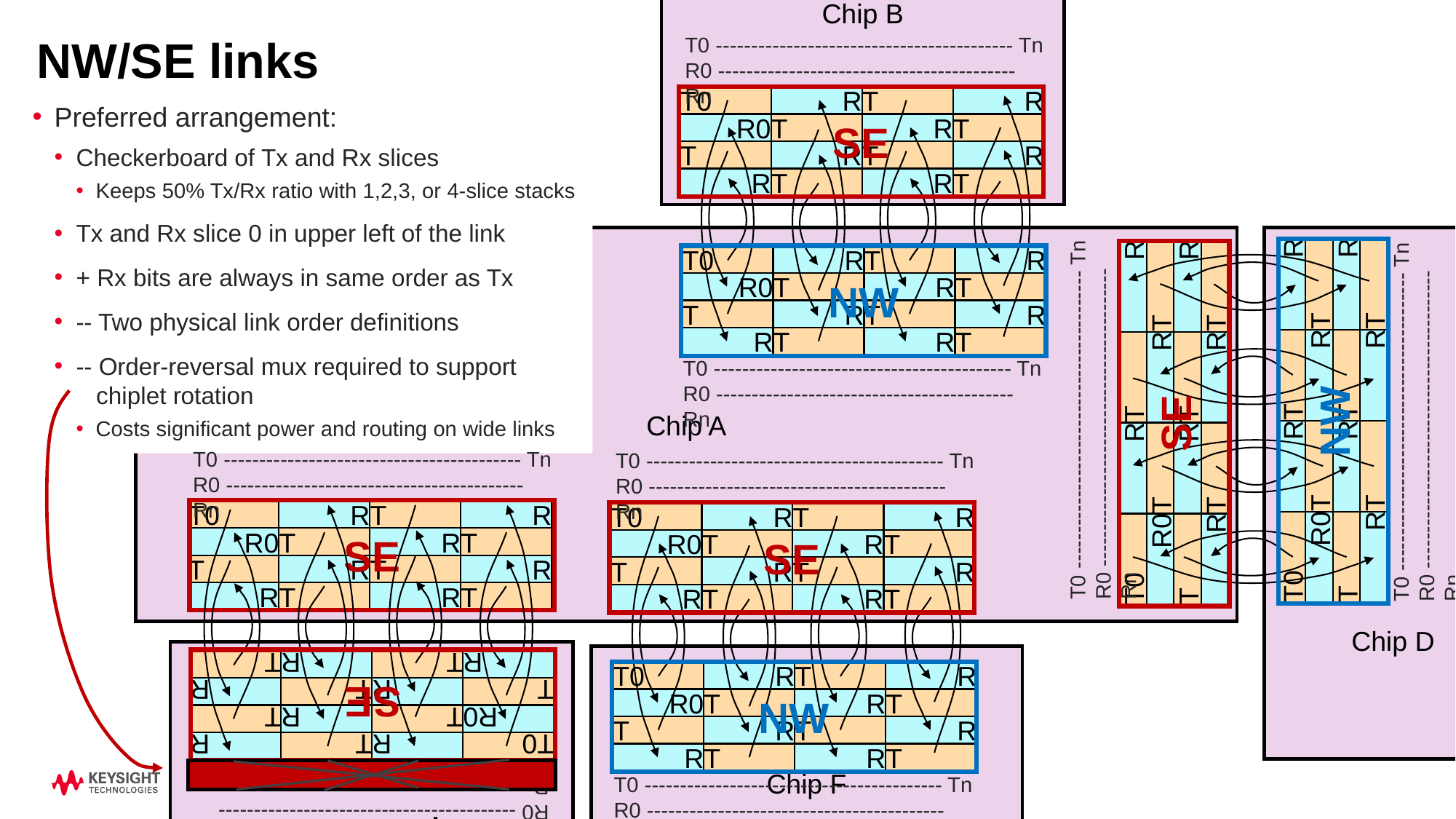

Chip B

# NW/SE links
T0 ------------------------------------------ Tn
R0 ------------------------------------------ Rn
SE
T0
R
T
R
R0
T
R
T
T
R
T
R
R
T
R
T

NW
T0
R
T
R
R0
T
R
T
T
R
T
R
R
T
R
T
T0 ------------------------------------------ Tn
R0 ------------------------------------------ Rn
Preferred arrangement:
Checkerboard of Tx and Rx slices
Keeps 50% Tx/Rx ratio with 1,2,3, or 4-slice stacks
Tx and Rx slice 0 in upper left of the link
+ Rx bits are always in same order as Tx
-- Two physical link order definitions
-- Order-reversal mux required to support
   chiplet rotation
Costs significant power and routing on wide links
Chip A

Chip D
T0 ------------------------------------------ Tn
R0 ------------------------------------------ Rn
SE
T0
R
T
R
R0
T
R
T
T
R
T
R
R
T
R
T

NW
T0
R
T
R
R0
T
R
T
T
R
T
R
R
T
R
T
T0 ------------------------------------------ Tn
R0 ------------------------------------------ Rn

T0 ------------------------------------------ Tn
R0 ------------------------------------------ Rn
T0 ------------------------------------------ Tn
R0 ------------------------------------------ Rn
SE
T0
R
T
R
R0
T
R
T
T
R
T
R
R
T
R
T

NW
T0
R
T
R
R0
T
R
T
T
R
T
R
R
T
R
T
T0 ------------------------------------------ Tn
R0 ------------------------------------------ Rn
SE
T0
R
T
R
R0
T
R
T
T
R
T
R
R
T
R
T

Chip B ROTATED

T0 ------------------------------------------ Tn
R0 ------------------------------------------ Rn
SE
T0
R
T
R
R0
T
R
T
T
R
T
R
R
T
R
T

Chip F